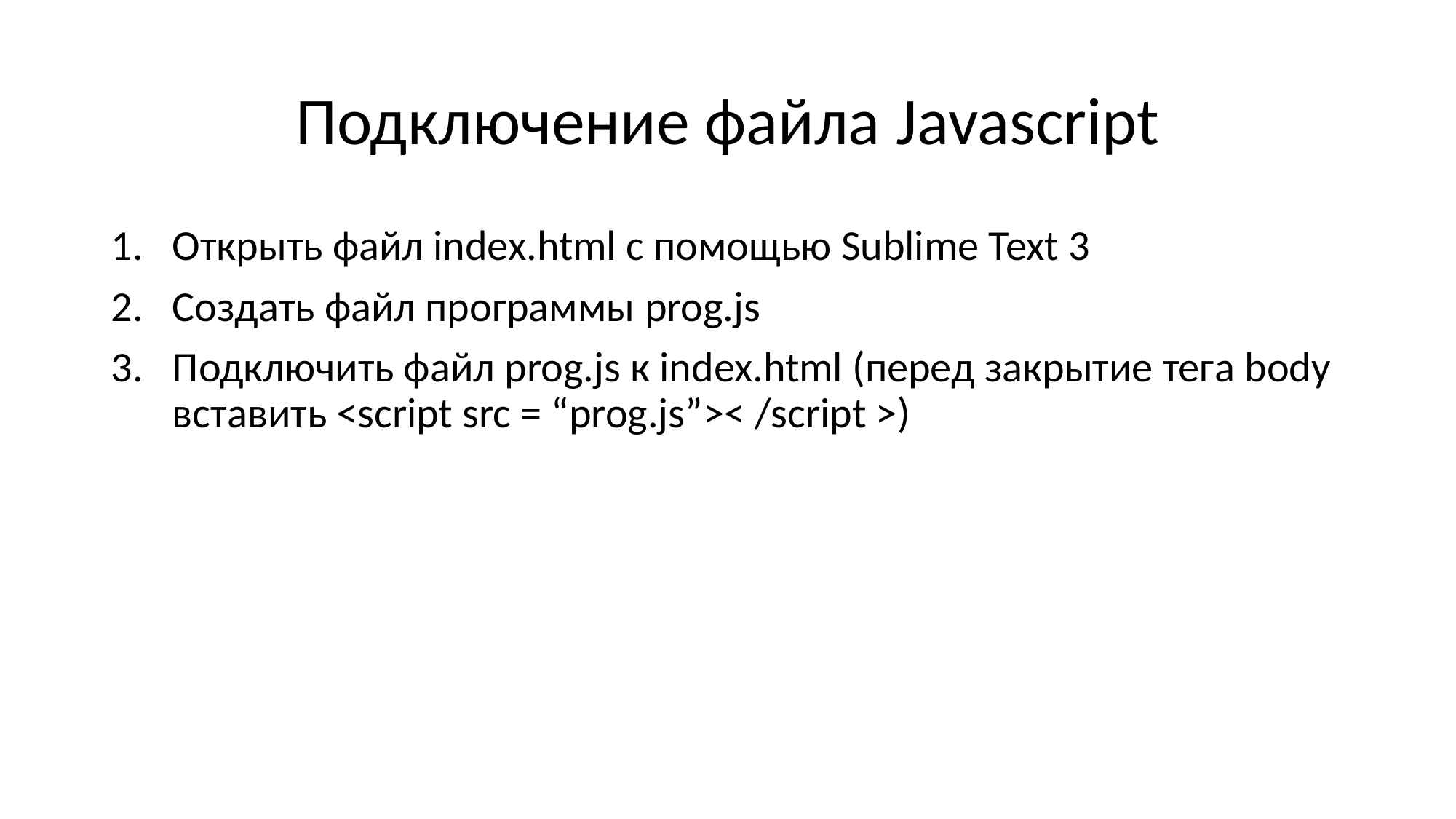

# Подключение файла Javascript
Открыть файл index.html с помощью Sublime Text 3
Создать файл программы prog.js
Подключить файл prog.js к index.html (перед закрытие тега body вставить <script src = “prog.js”>< /script >)